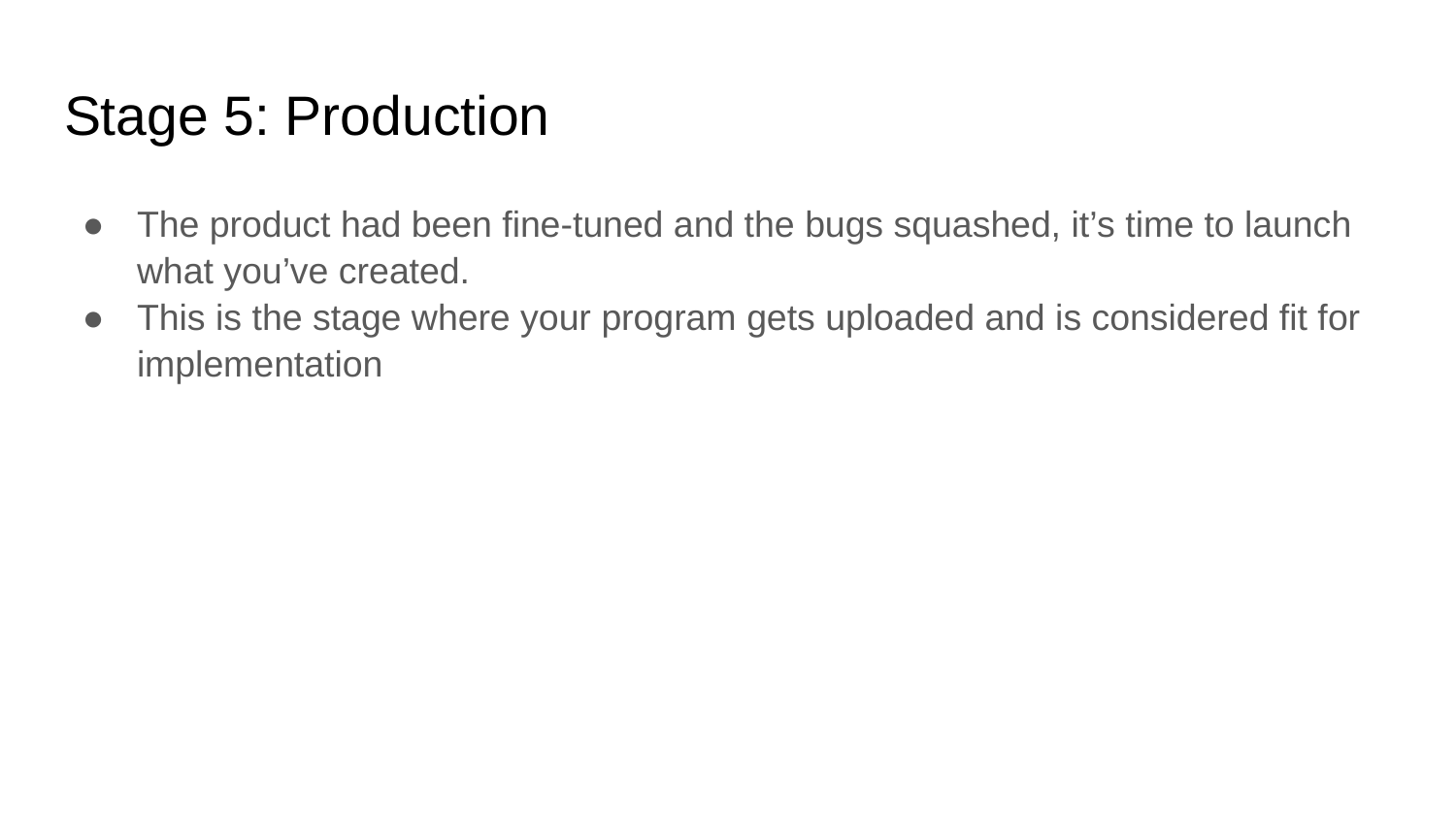

# Stage 5: Production
The product had been fine-tuned and the bugs squashed, it’s time to launch what you’ve created.
This is the stage where your program gets uploaded and is considered fit for implementation